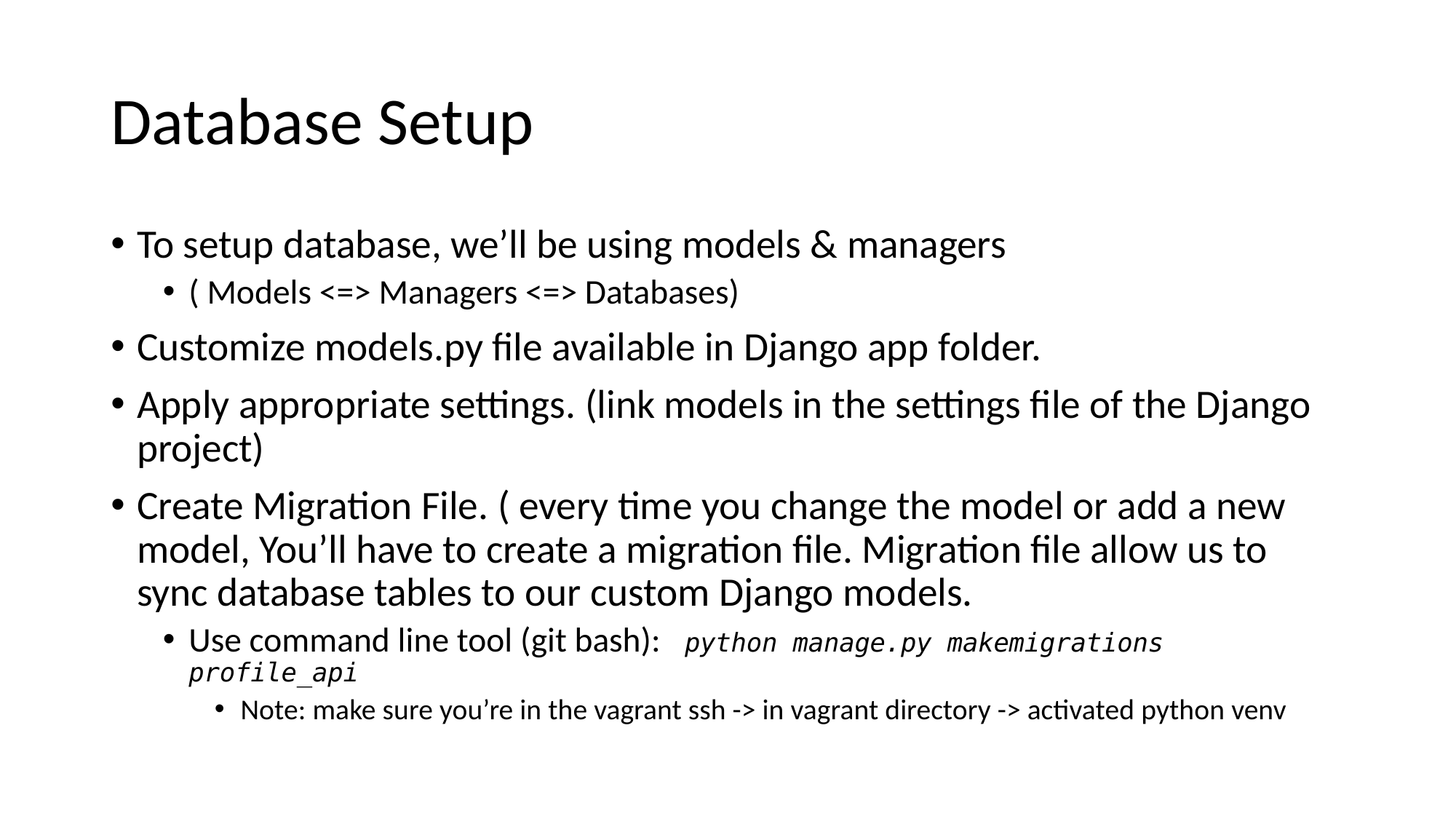

# Database Setup
To setup database, we’ll be using models & managers
( Models <=> Managers <=> Databases)
Customize models.py file available in Django app folder.
Apply appropriate settings. (link models in the settings file of the Django project)
Create Migration File. ( every time you change the model or add a new model, You’ll have to create a migration file. Migration file allow us to sync database tables to our custom Django models.
Use command line tool (git bash):  python manage.py makemigrations profile_api
Note: make sure you’re in the vagrant ssh -> in vagrant directory -> activated python venv